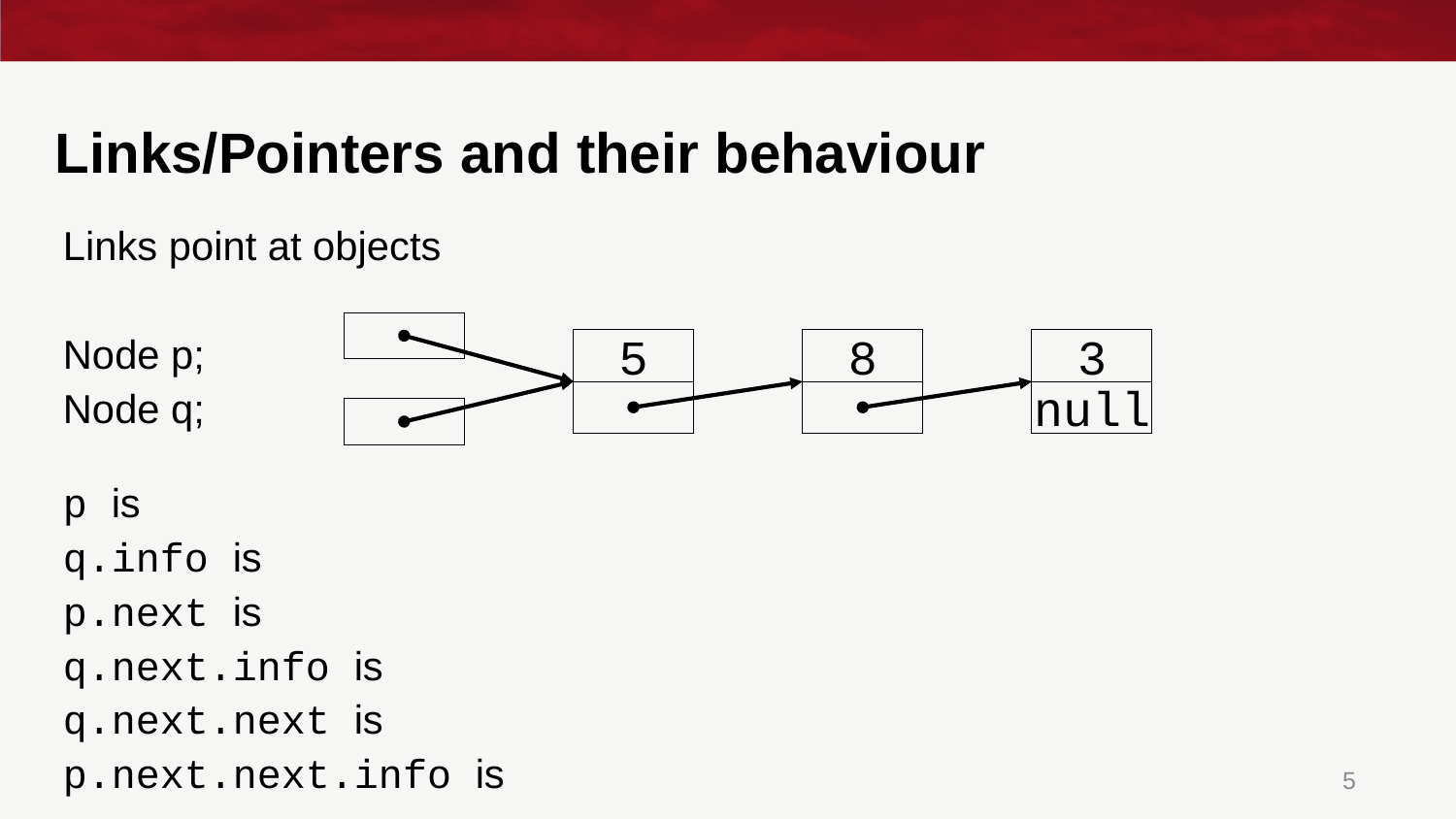

# Links/Pointers and their behaviour
Links point at objects

Node p;
Node q;

p is
q.info is
p.next is
q.next.info is
q.next.next is
p.next.next.info is

5
8
3

null